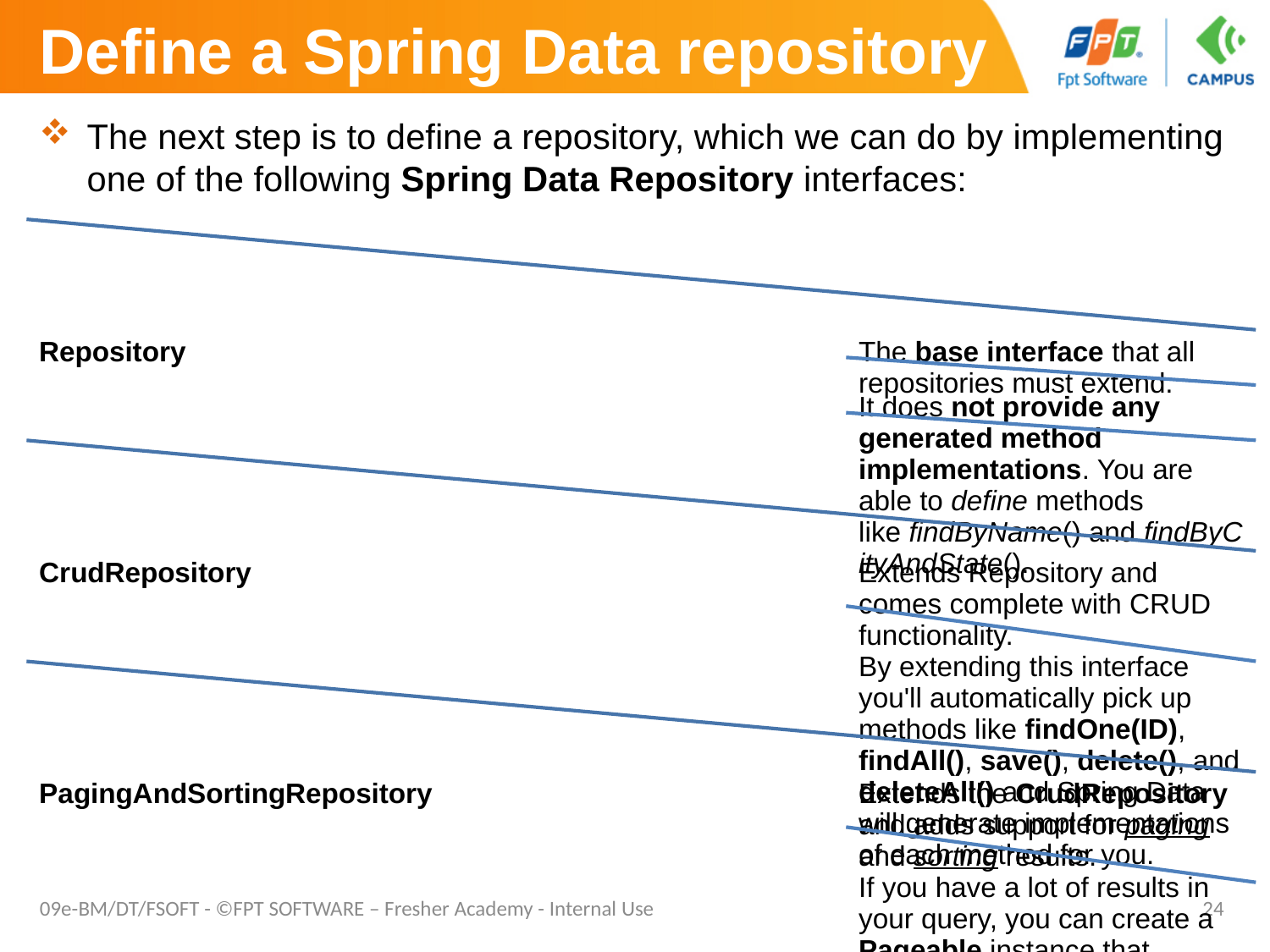

# Define a Spring Data repository
The next step is to define a repository, which we can do by implementing one of the following Spring Data Repository interfaces:
Repository
The base interface that all repositories must extend.
CrudRepository
It does not provide any generated method implementations. You are able to define methods like findByName() and findByCityAndState().
Extends Repository and comes complete with CRUD functionality.
PagingAndSortingRepository
09e-BM/DT/FSOFT - ©FPT SOFTWARE – Fresher Academy - Internal Use
24